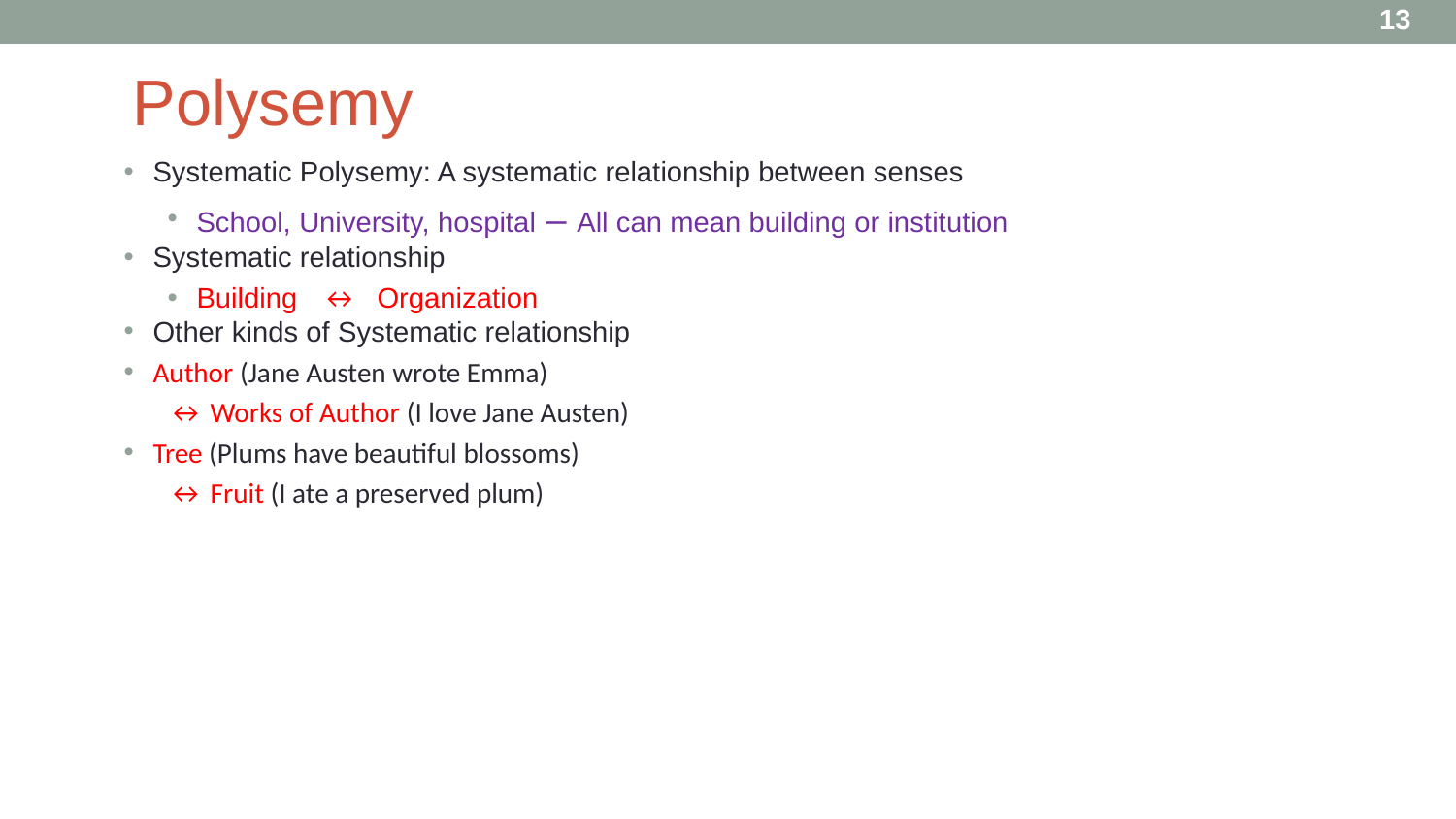

13
# Polysemy
Systematic Polysemy: A systematic relationship between senses
School, University, hospital – All can mean building or institution
Systematic relationship
Building   ↔   Organization
Other kinds of Systematic relationship
Author (Jane Austen wrote Emma)
↔ Works of Author (I love Jane Austen)
Tree (Plums have beautiful blossoms)
↔ Fruit (I ate a preserved plum)